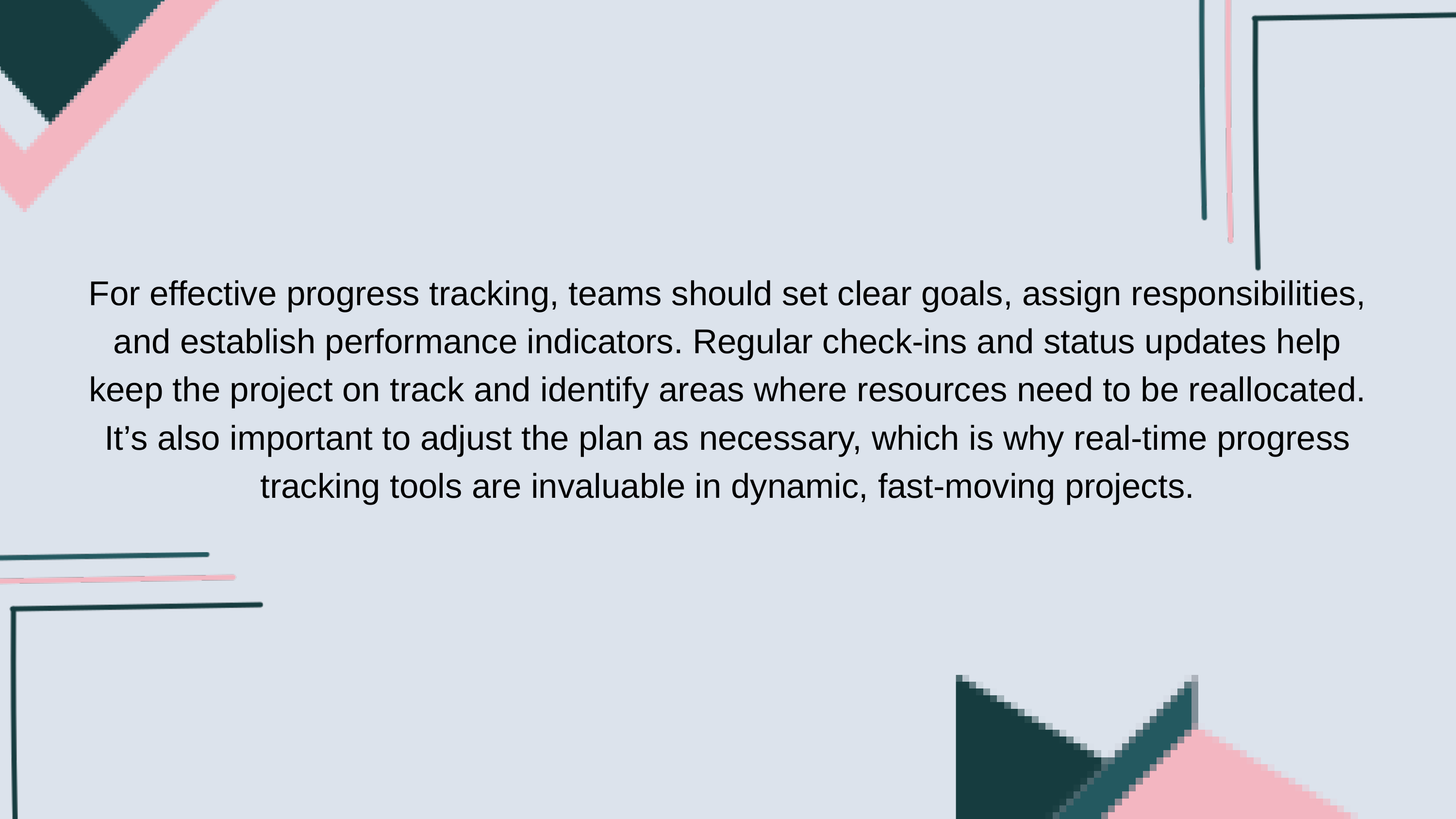

For effective progress tracking, teams should set clear goals, assign responsibilities, and establish performance indicators. Regular check-ins and status updates help keep the project on track and identify areas where resources need to be reallocated. It’s also important to adjust the plan as necessary, which is why real-time progress tracking tools are invaluable in dynamic, fast-moving projects.